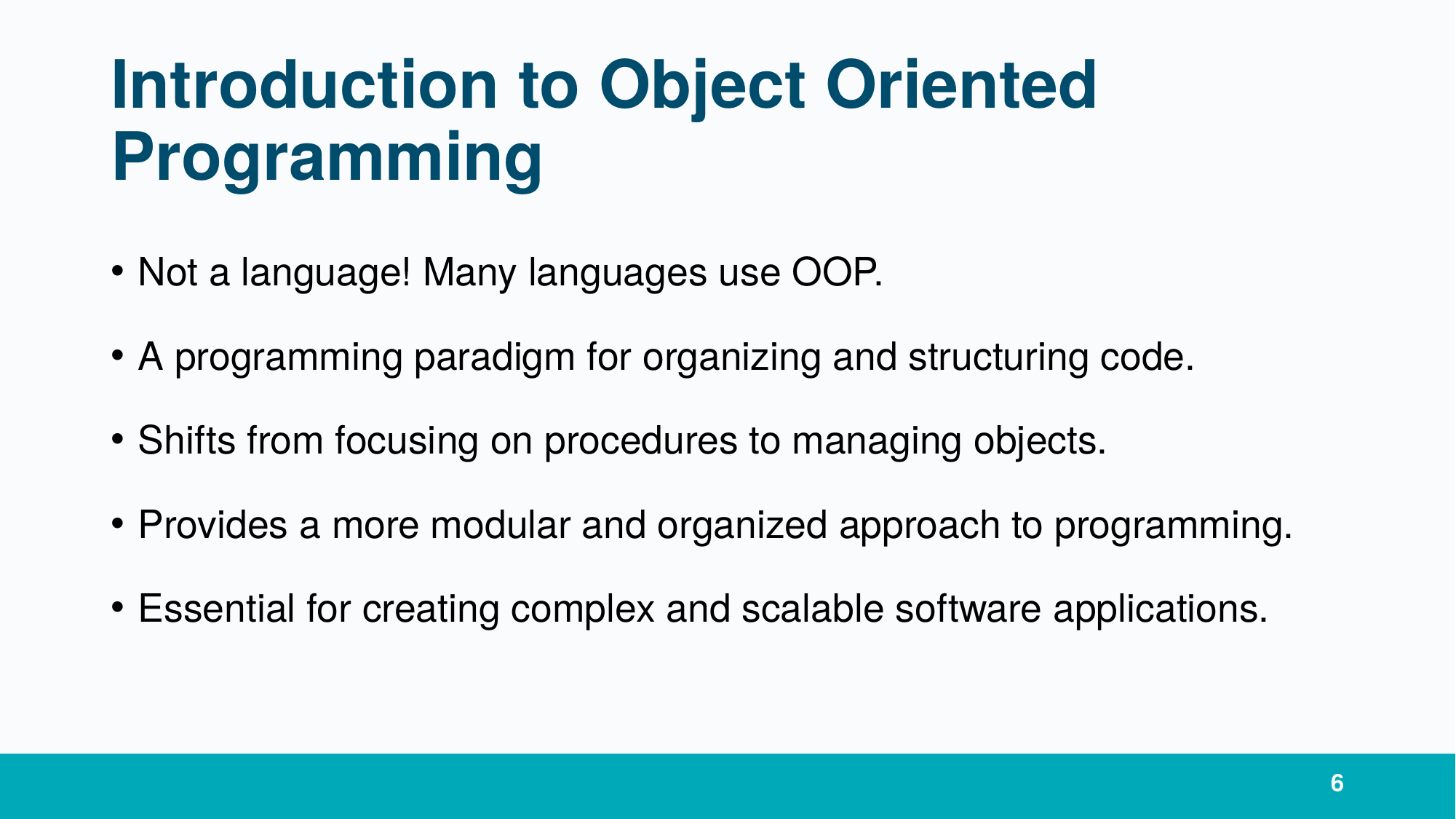

# Introduction to Object Oriented Programming
Not a language! Many languages use OOP.
A programming paradigm for organizing and structuring code.
Shifts from focusing on procedures to managing objects.
Provides a more modular and organized approach to programming.
Essential for creating complex and scalable software applications.

6